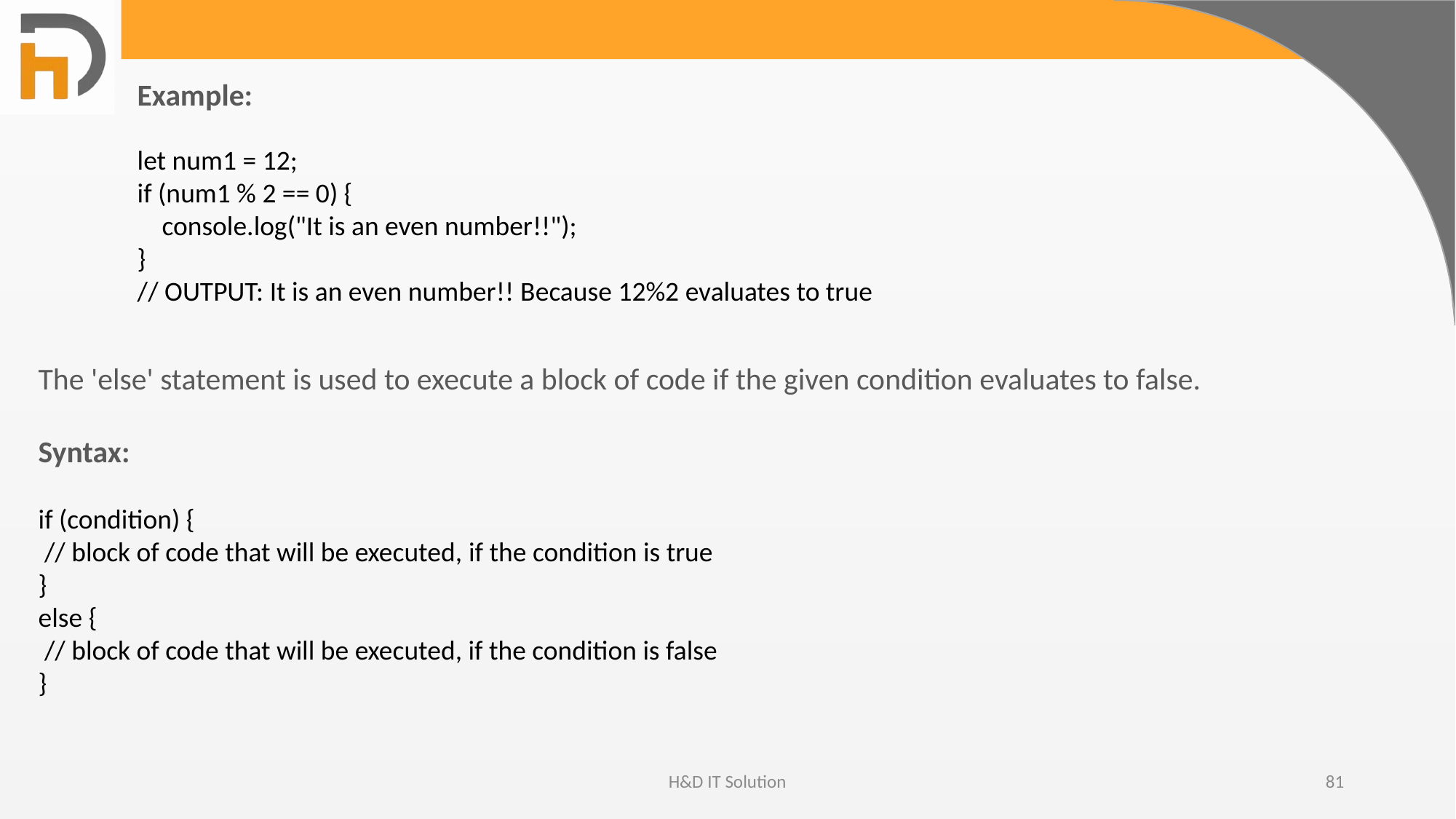

Example:
let num1 = 12;
if (num1 % 2 == 0) {
    console.log("It is an even number!!");
}
// OUTPUT: It is an even number!! Because 12%2 evaluates to true
The 'else' statement is used to execute a block of code if the given condition evaluates to false.

Syntax:
if (condition) {
 // block of code that will be executed, if the condition is true
}
else {
 // block of code that will be executed, if the condition is false
}

H&D IT Solution
81